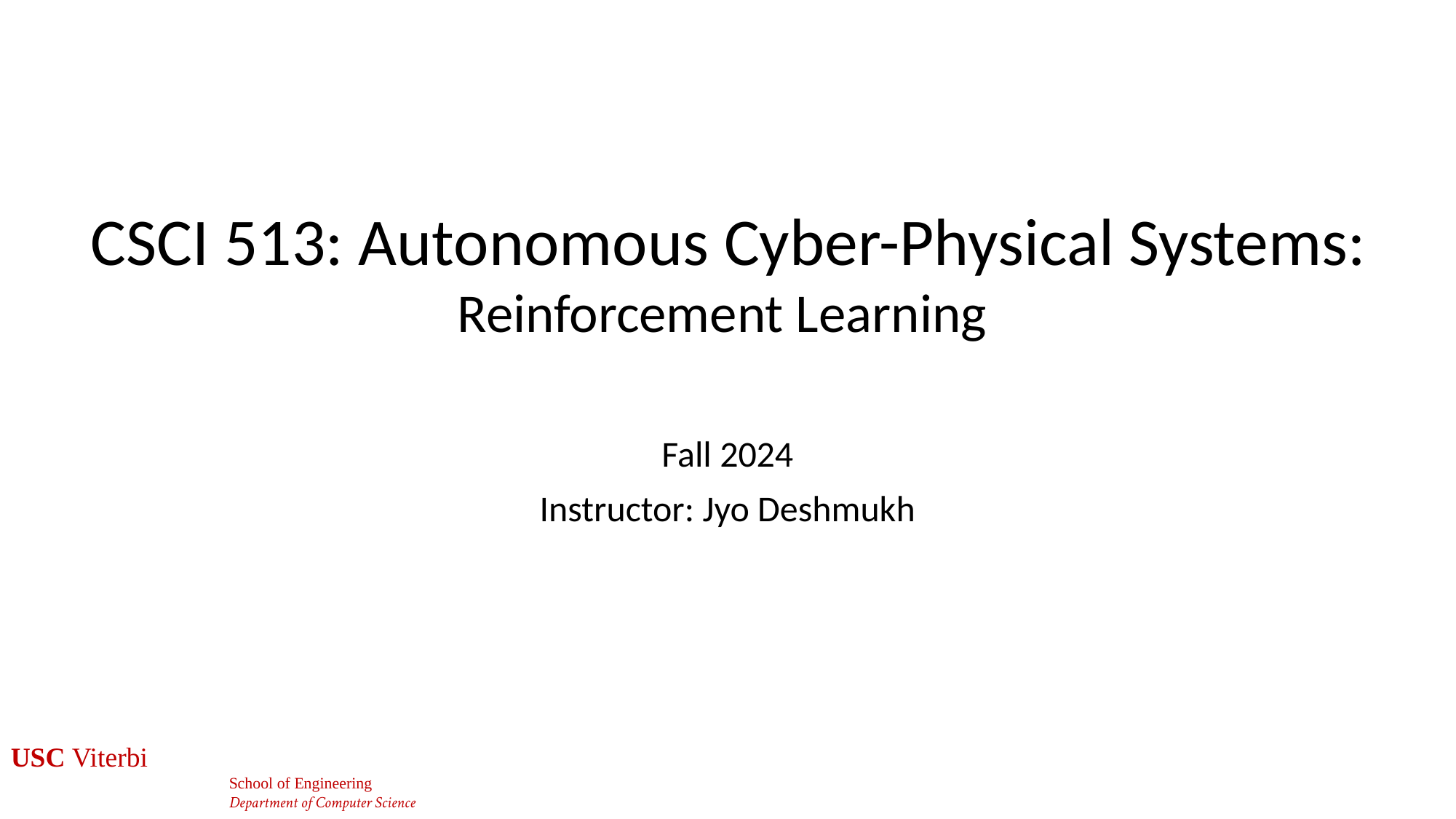

# CSCI 513: Autonomous Cyber-Physical Systems: Reinforcement Learning
Fall 2024
Instructor: Jyo Deshmukh